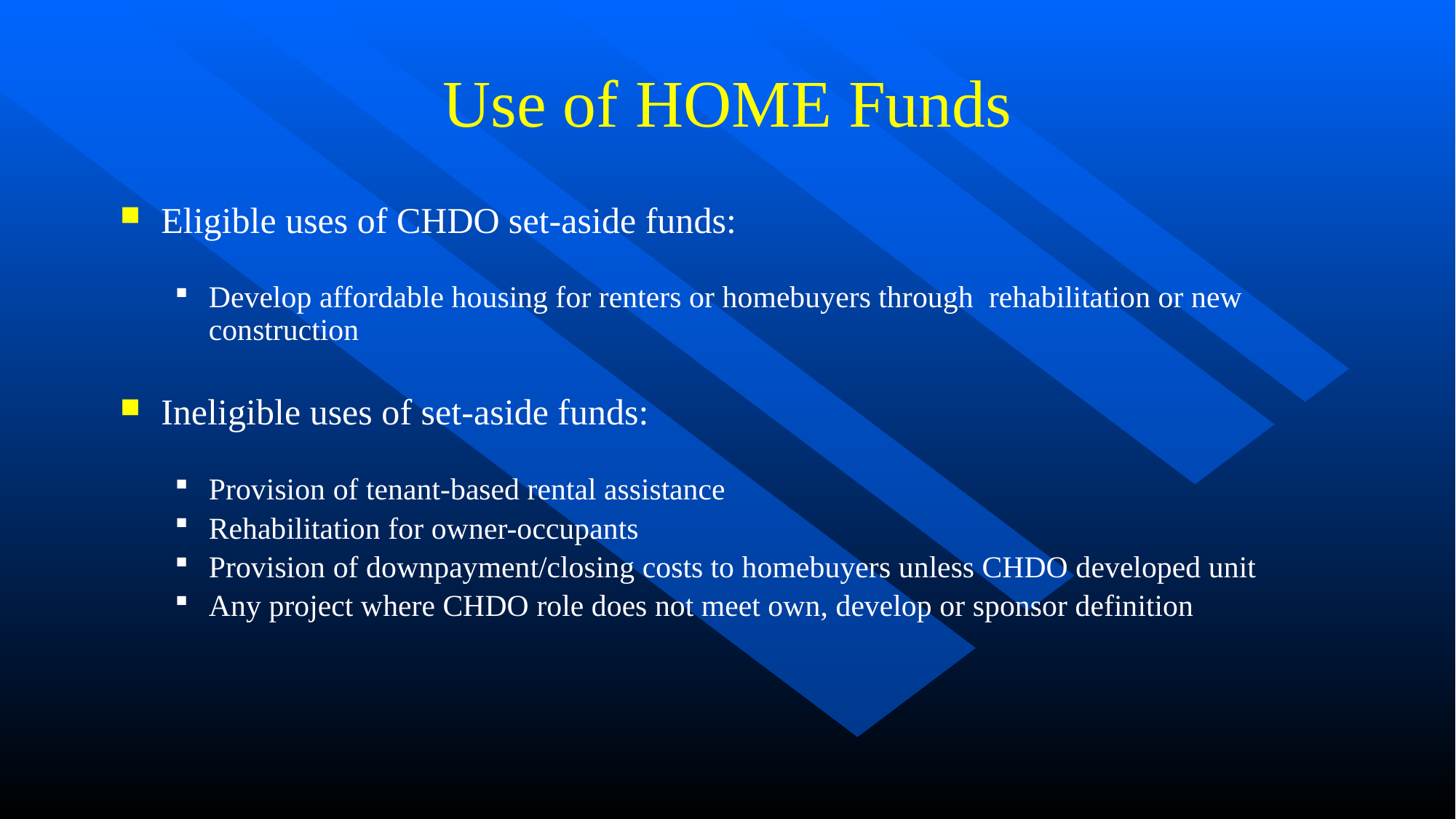

# Use of HOME Funds
Eligible uses of CHDO set-aside funds:

Develop affordable housing for renters or homebuyers through  rehabilitation or new construction

Ineligible uses of set-aside funds:

Provision of tenant-based rental assistance
Rehabilitation for owner-occupants
Provision of downpayment/closing costs to homebuyers unless CHDO developed unit
Any project where CHDO role does not meet own, develop or sponsor definition